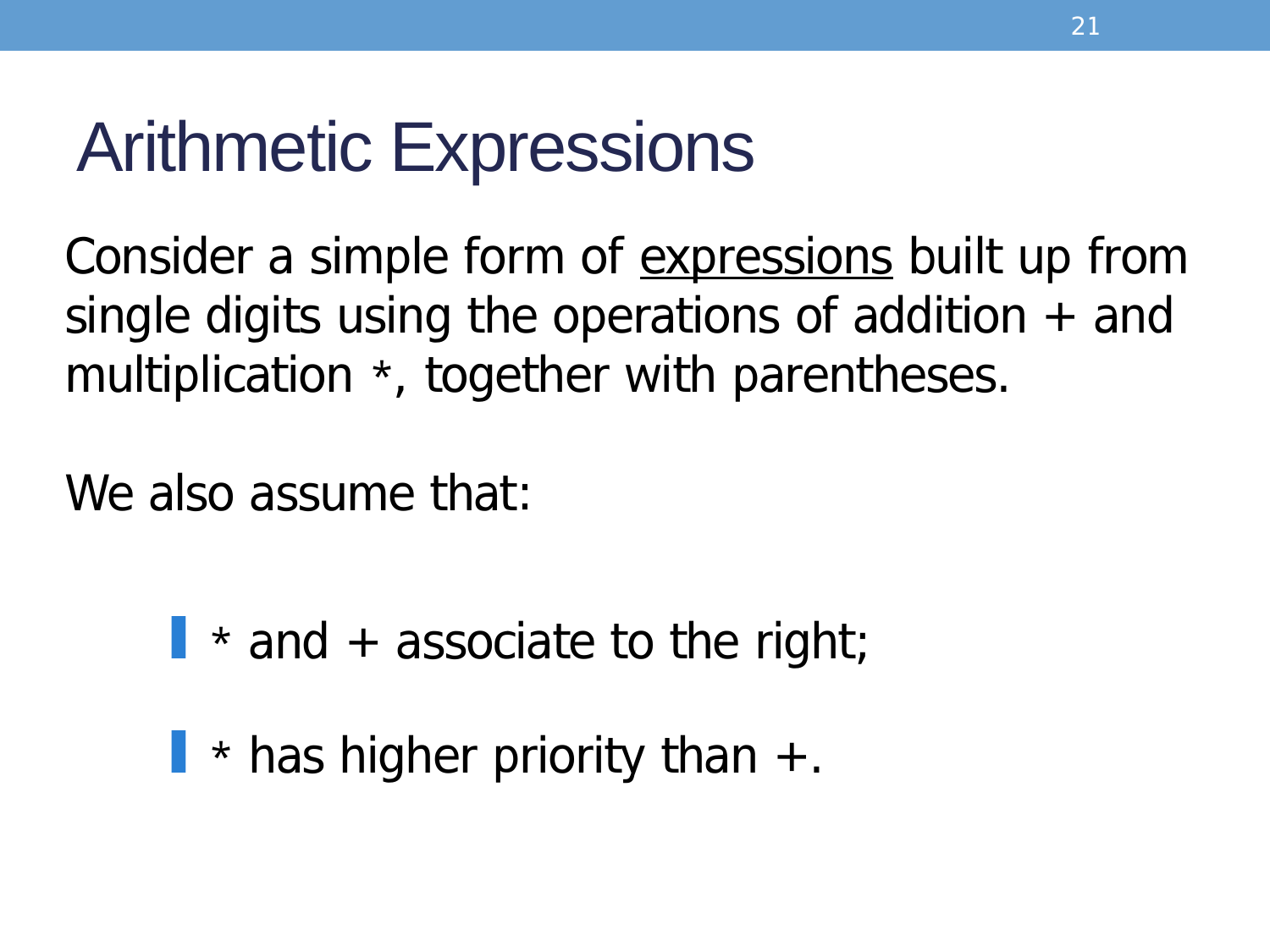

21
# Arithmetic Expressions
Consider a simple form of expressions built up from single digits using the operations of addition + and multiplication *, together with parentheses.

We also assume that:
* and + associate to the right;

* has higher priority than +.